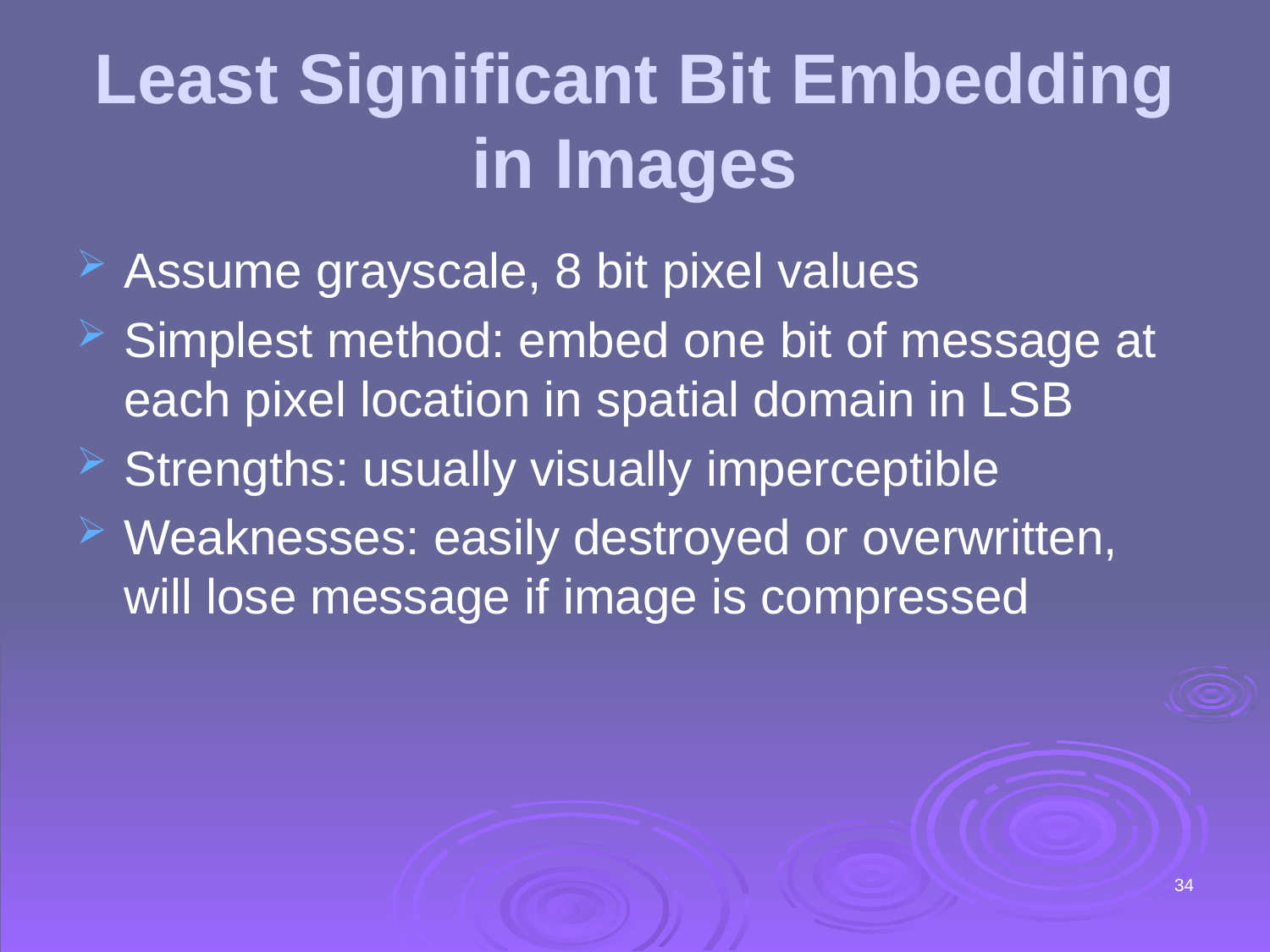

# Least Significant Bit Embedding in Images
Assume grayscale, 8 bit pixel values
Simplest method: embed one bit of message at each pixel location in spatial domain in LSB
Strengths: usually visually imperceptible
Weaknesses: easily destroyed or overwritten, will lose message if image is compressed
34